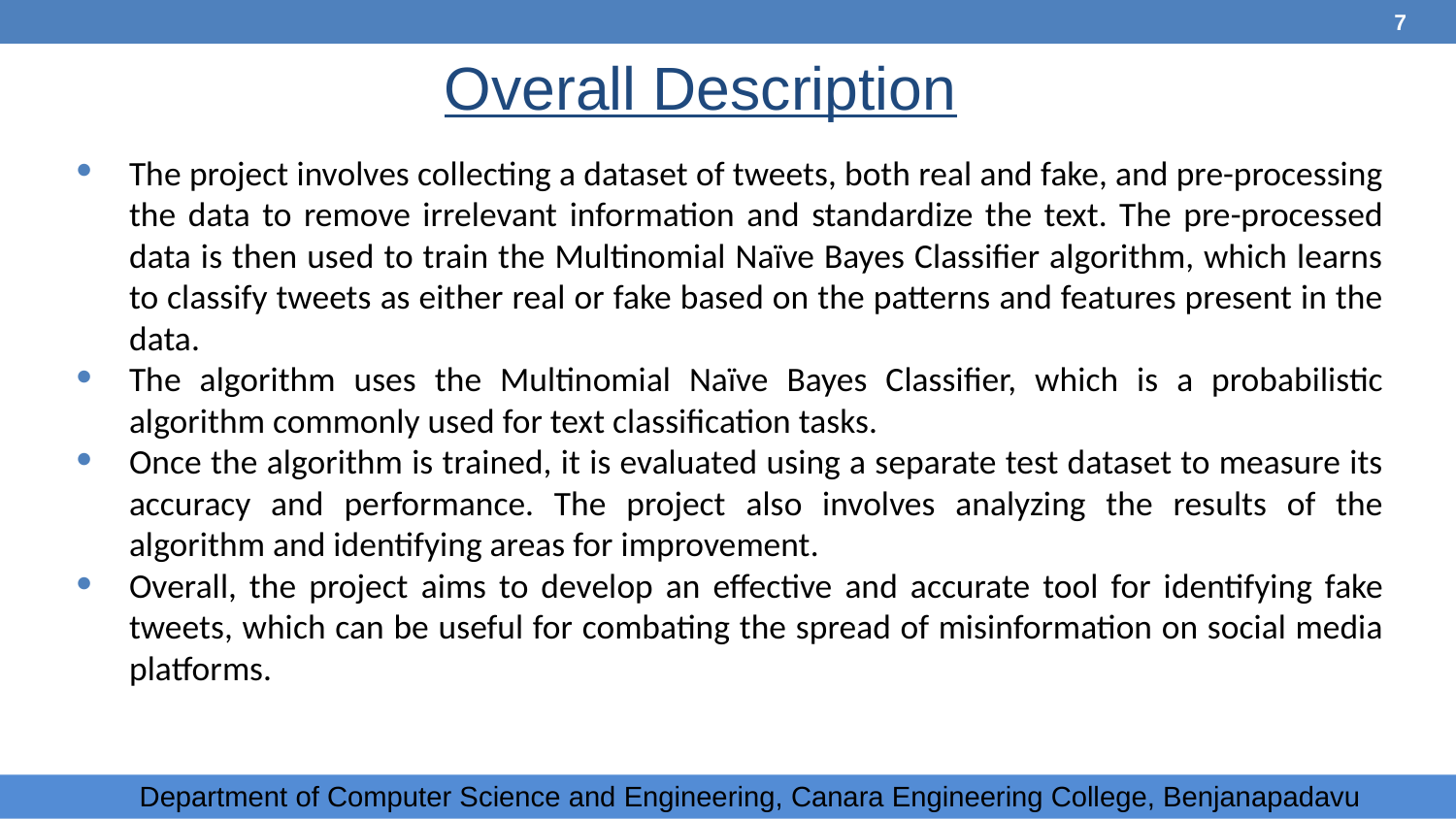

7
# Overall Description
The project involves collecting a dataset of tweets, both real and fake, and pre-processing the data to remove irrelevant information and standardize the text. The pre-processed data is then used to train the Multinomial Naïve Bayes Classifier algorithm, which learns to classify tweets as either real or fake based on the patterns and features present in the data.
The algorithm uses the Multinomial Naïve Bayes Classifier, which is a probabilistic algorithm commonly used for text classification tasks.
Once the algorithm is trained, it is evaluated using a separate test dataset to measure its accuracy and performance. The project also involves analyzing the results of the algorithm and identifying areas for improvement.
Overall, the project aims to develop an effective and accurate tool for identifying fake tweets, which can be useful for combating the spread of misinformation on social media platforms.